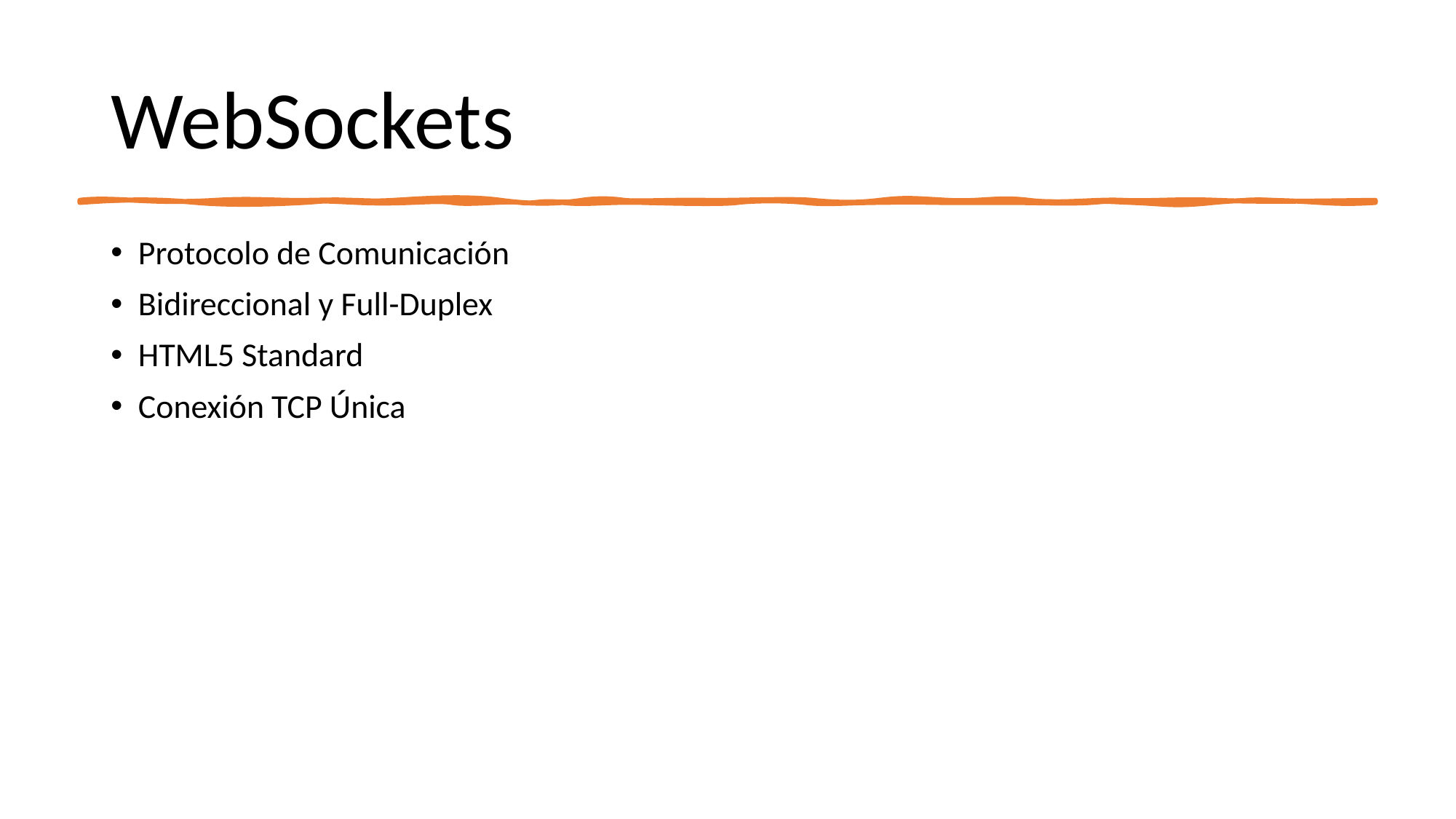

# WebSockets

Protocolo de Comunicación
Bidireccional y Full-Duplex
HTML5 Standard
Conexión TCP Única